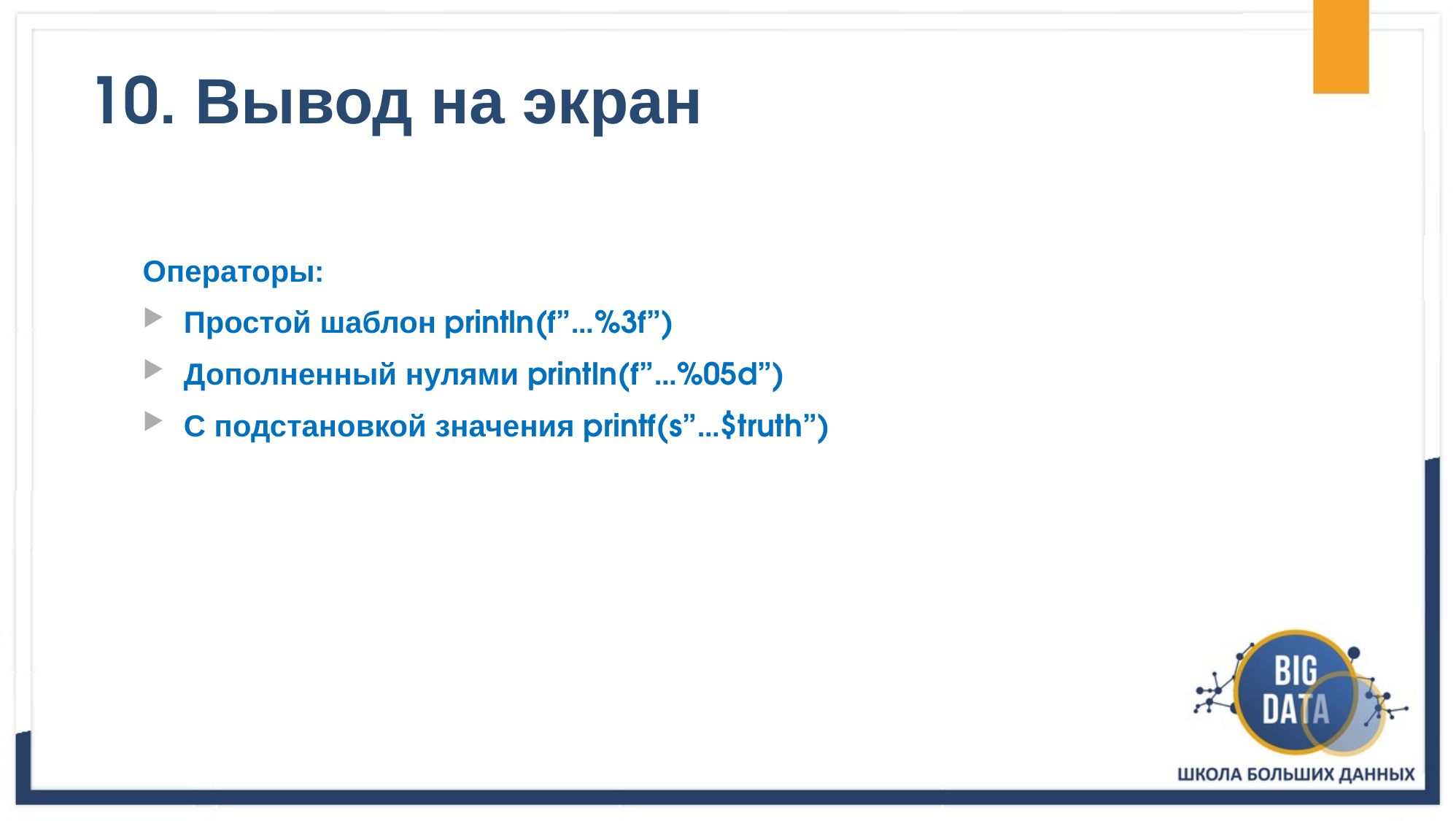

# 10. Вывод на экран
Операторы:
Простой шаблон println(f”…%3f”)
Дополненный нулями println(f”…%05d”)
С подстановкой значения printf(s”…$truth”)